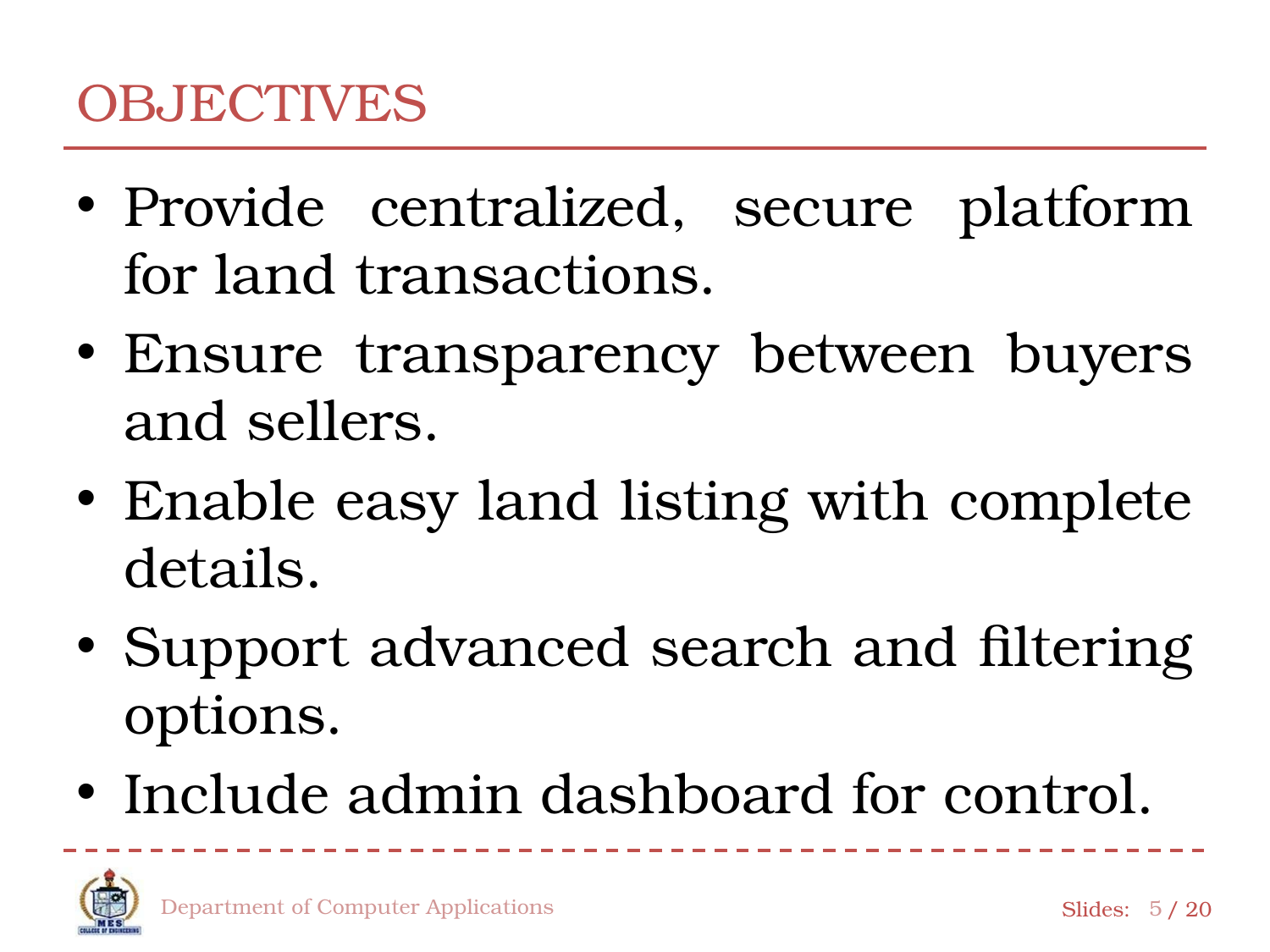

# OBJECTIVES
Provide centralized, secure platform for land transactions.
Ensure transparency between buyers and sellers.
Enable easy land listing with complete details.
Support advanced search and filtering options.
Include admin dashboard for control.

Department of Computer Applications
5